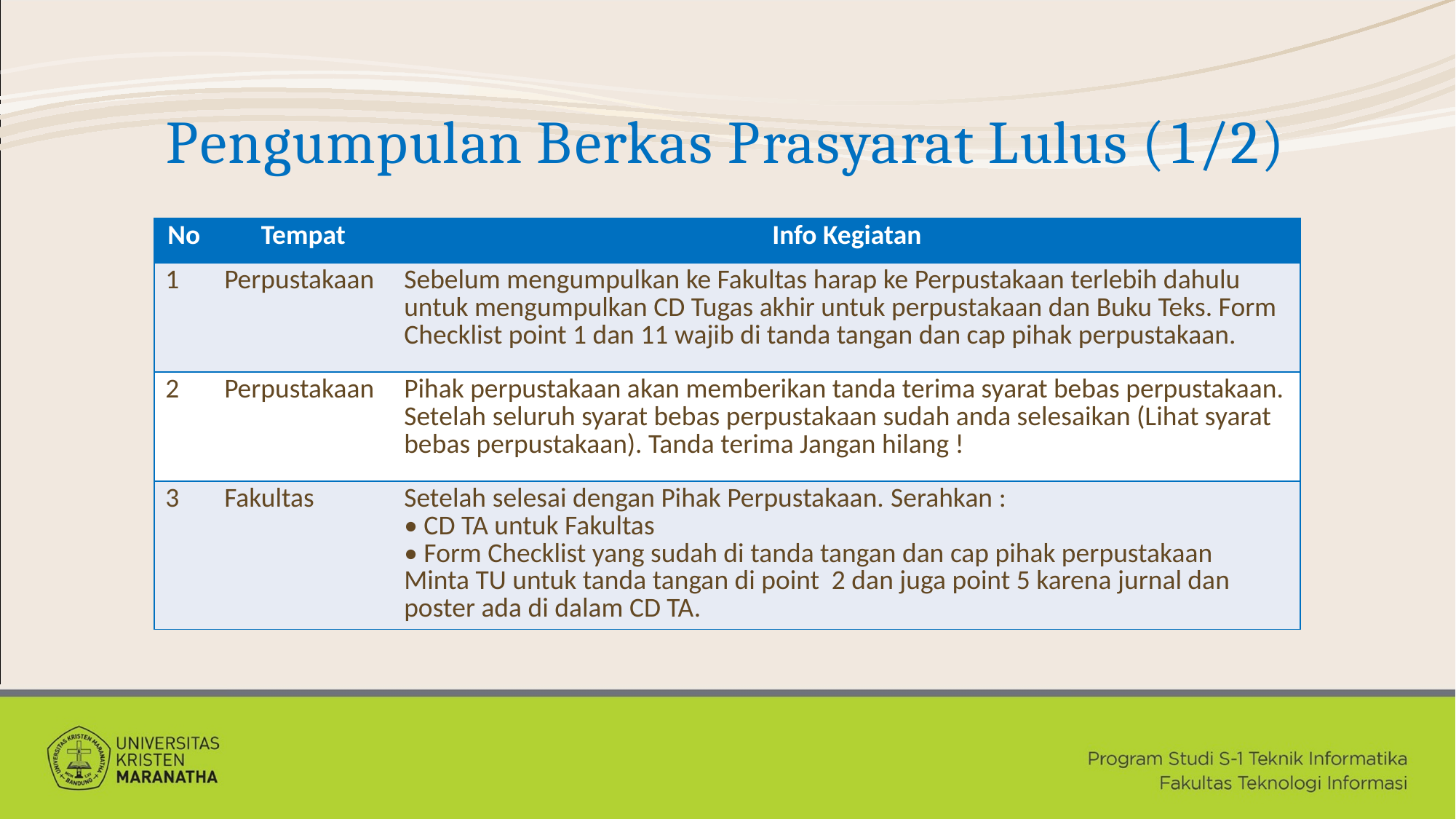

# Pengumpulan Berkas Prasyarat Lulus (1/2)
| No | Tempat | Info Kegiatan |
| --- | --- | --- |
| 1 | Perpustakaan | Sebelum mengumpulkan ke Fakultas harap ke Perpustakaan terlebih dahulu untuk mengumpulkan CD Tugas akhir untuk perpustakaan dan Buku Teks. Form Checklist point 1 dan 11 wajib di tanda tangan dan cap pihak perpustakaan. |
| 2 | Perpustakaan | Pihak perpustakaan akan memberikan tanda terima syarat bebas perpustakaan. Setelah seluruh syarat bebas perpustakaan sudah anda selesaikan (Lihat syarat bebas perpustakaan). Tanda terima Jangan hilang ! |
| 3 | Fakultas | Setelah selesai dengan Pihak Perpustakaan. Serahkan : • CD TA untuk Fakultas • Form Checklist yang sudah di tanda tangan dan cap pihak perpustakaan Minta TU untuk tanda tangan di point 2 dan juga point 5 karena jurnal dan poster ada di dalam CD TA. |